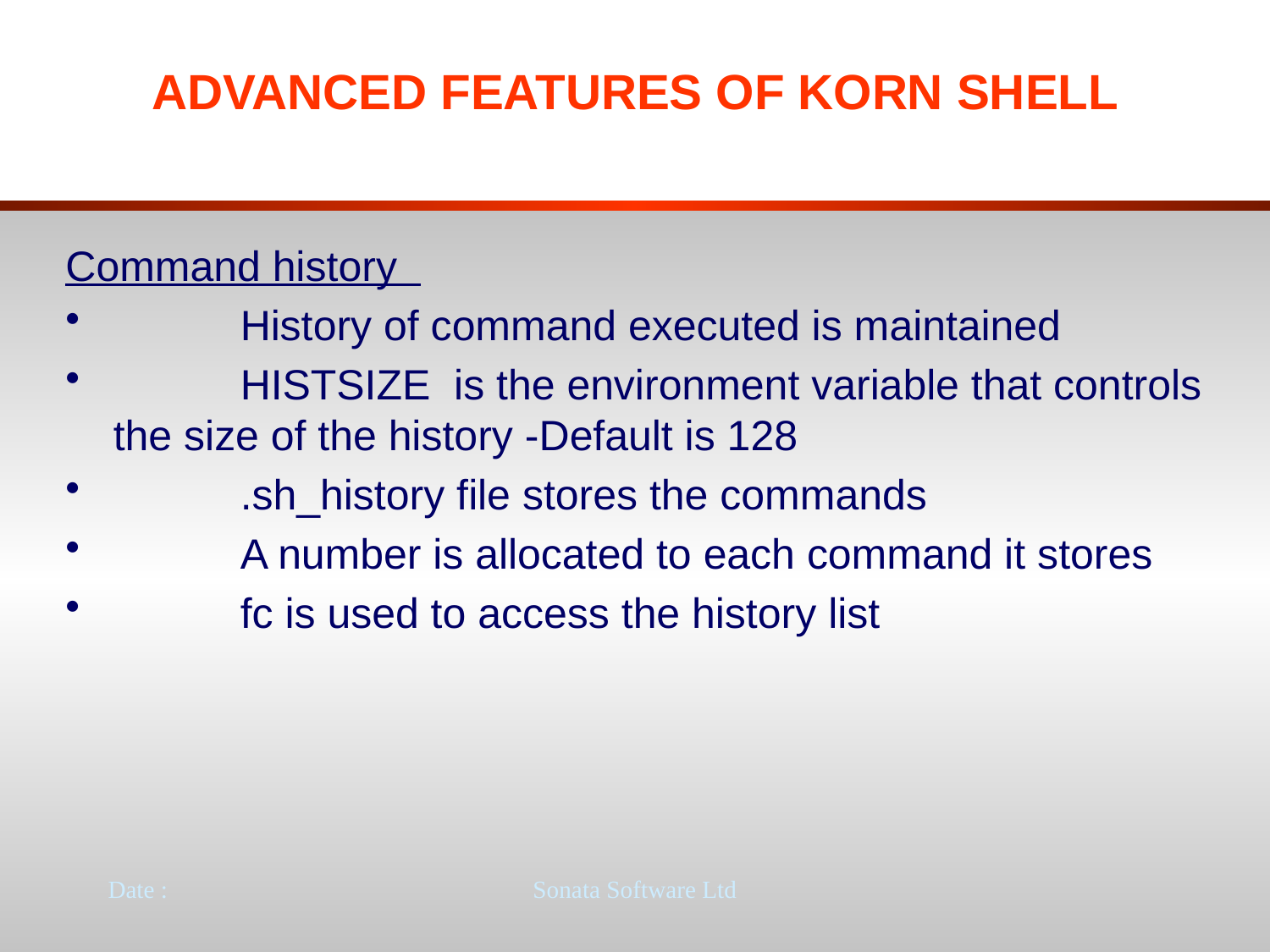

# ADVANCED FEATURES OF KORN SHELL
Command history
	History of command executed is maintained
	HISTSIZE  is the environment variable that controls the size of the history -Default is 128
	.sh_history file stores the commands
	A number is allocated to each command it stores
	fc is used to access the history list
Date :
Sonata Software Ltd